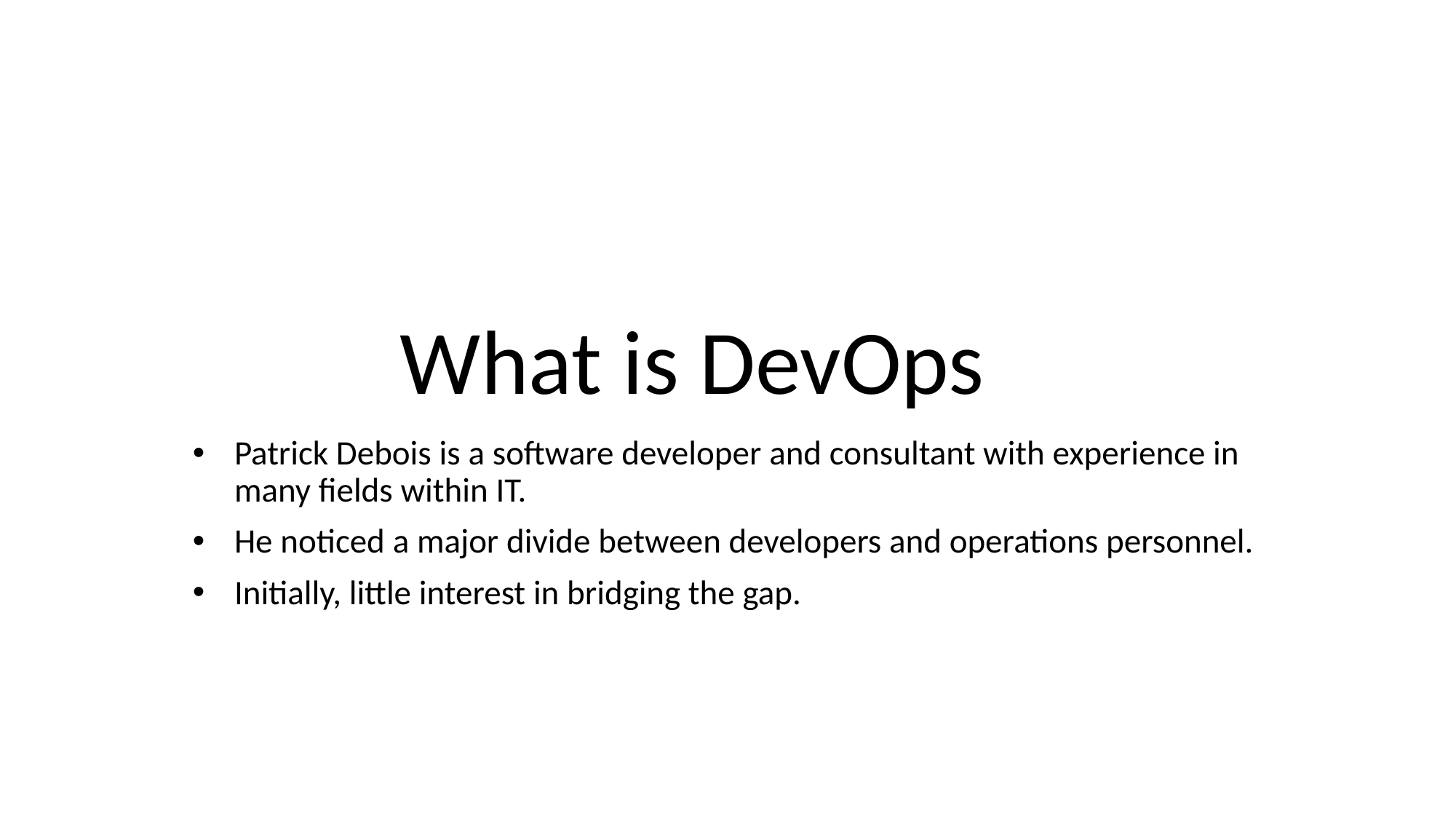

# What is DevOps
Patrick Debois is a software developer and consultant with experience in many fields within IT.
He noticed a major divide between developers and operations personnel.
Initially, little interest in bridging the gap.